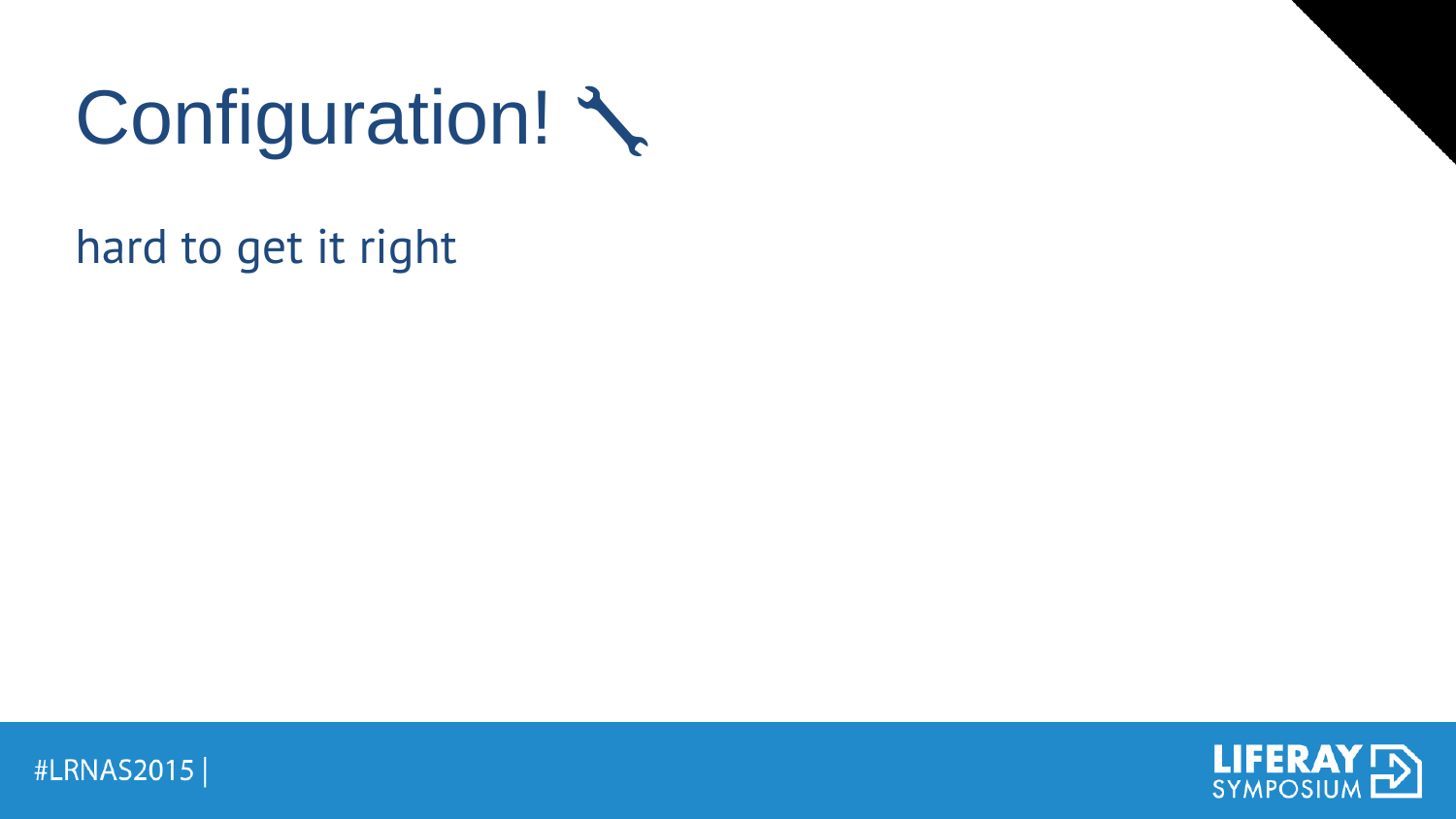

Configuration! 🔧
hard to get it right